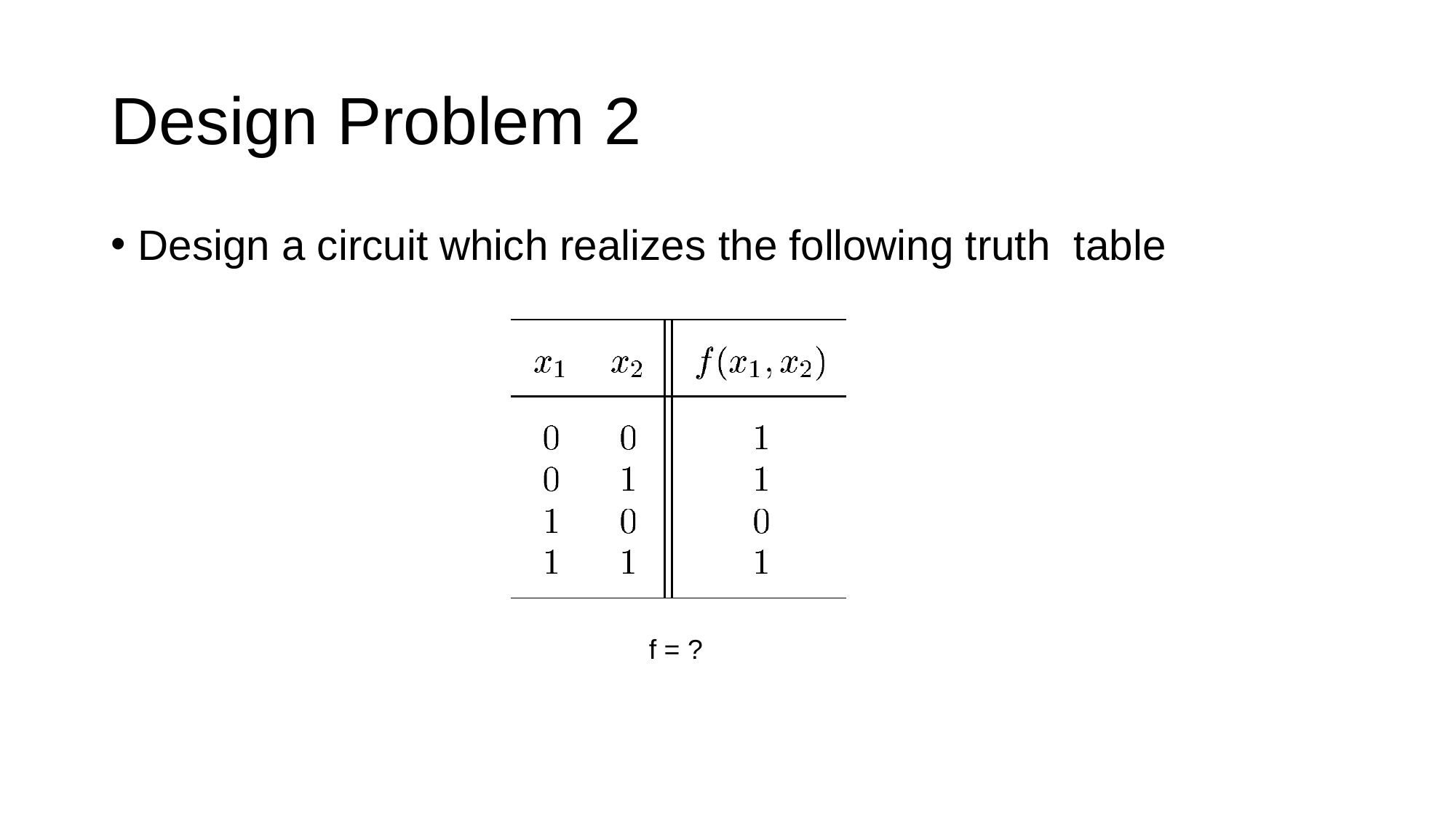

# Design Problem 2
Design a circuit which realizes the following truth  table

|  |  |  |
| --- | --- | --- |
|  |  |  |

f = ?